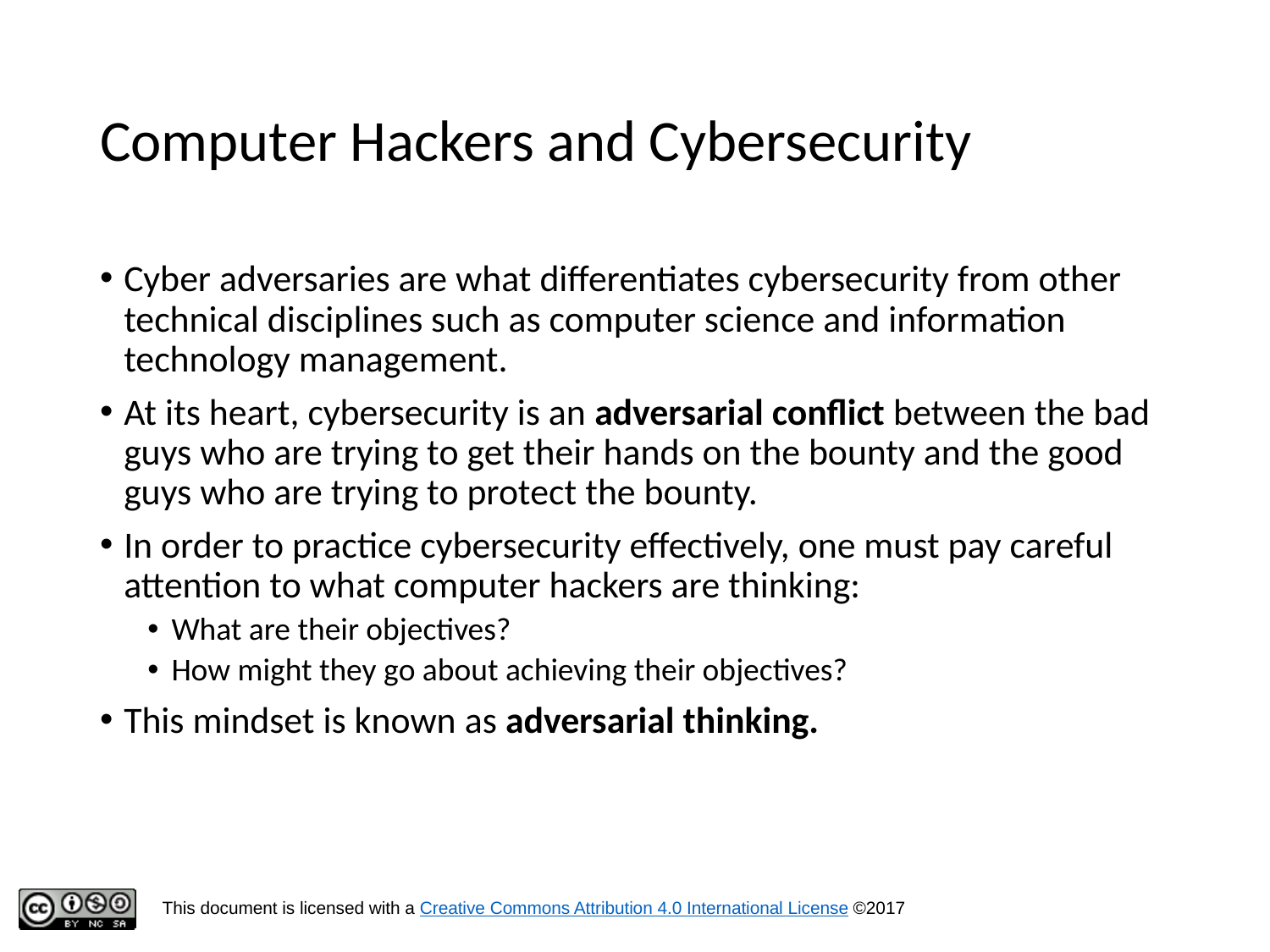

# Computer Hackers and Cybersecurity
Cyber adversaries are what differentiates cybersecurity from other technical disciplines such as computer science and information technology management.
At its heart, cybersecurity is an adversarial conflict between the bad guys who are trying to get their hands on the bounty and the good guys who are trying to protect the bounty.
In order to practice cybersecurity effectively, one must pay careful attention to what computer hackers are thinking:
What are their objectives?
How might they go about achieving their objectives?
This mindset is known as adversarial thinking.